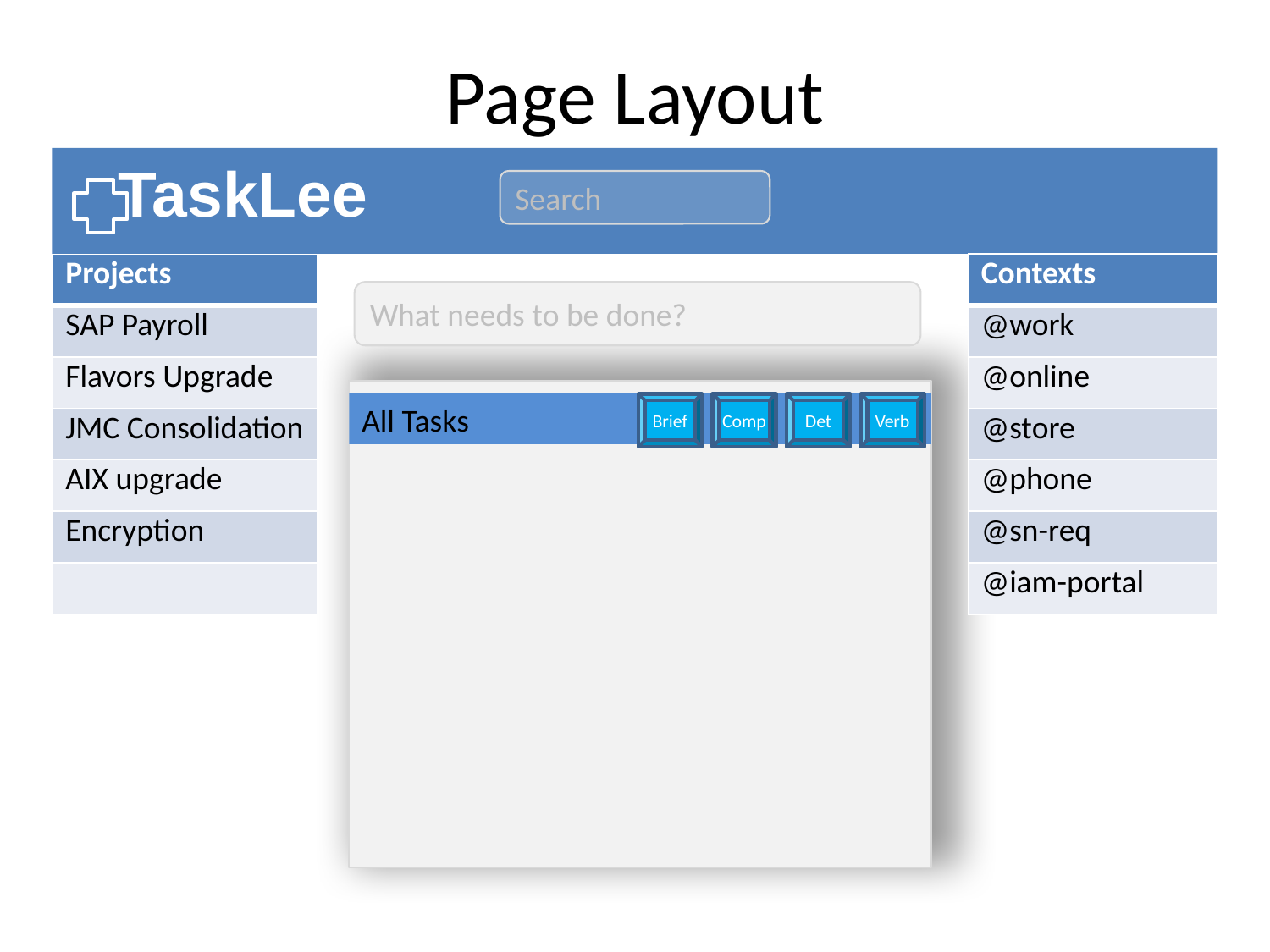

# Page Layout
   TaskLee
Search

| Projects |
| --- |
| SAP Payroll |
| Flavors Upgrade |
| JMC Consolidation |
| AIX upgrade |
| Encryption |
|  |
| Contexts |
| --- |
| @work |
| @online |
| @store |
| @phone |
| @sn-req |
| @iam-portal |
What needs to be done?

All Tasks
Brief
Comp
Det
Verb